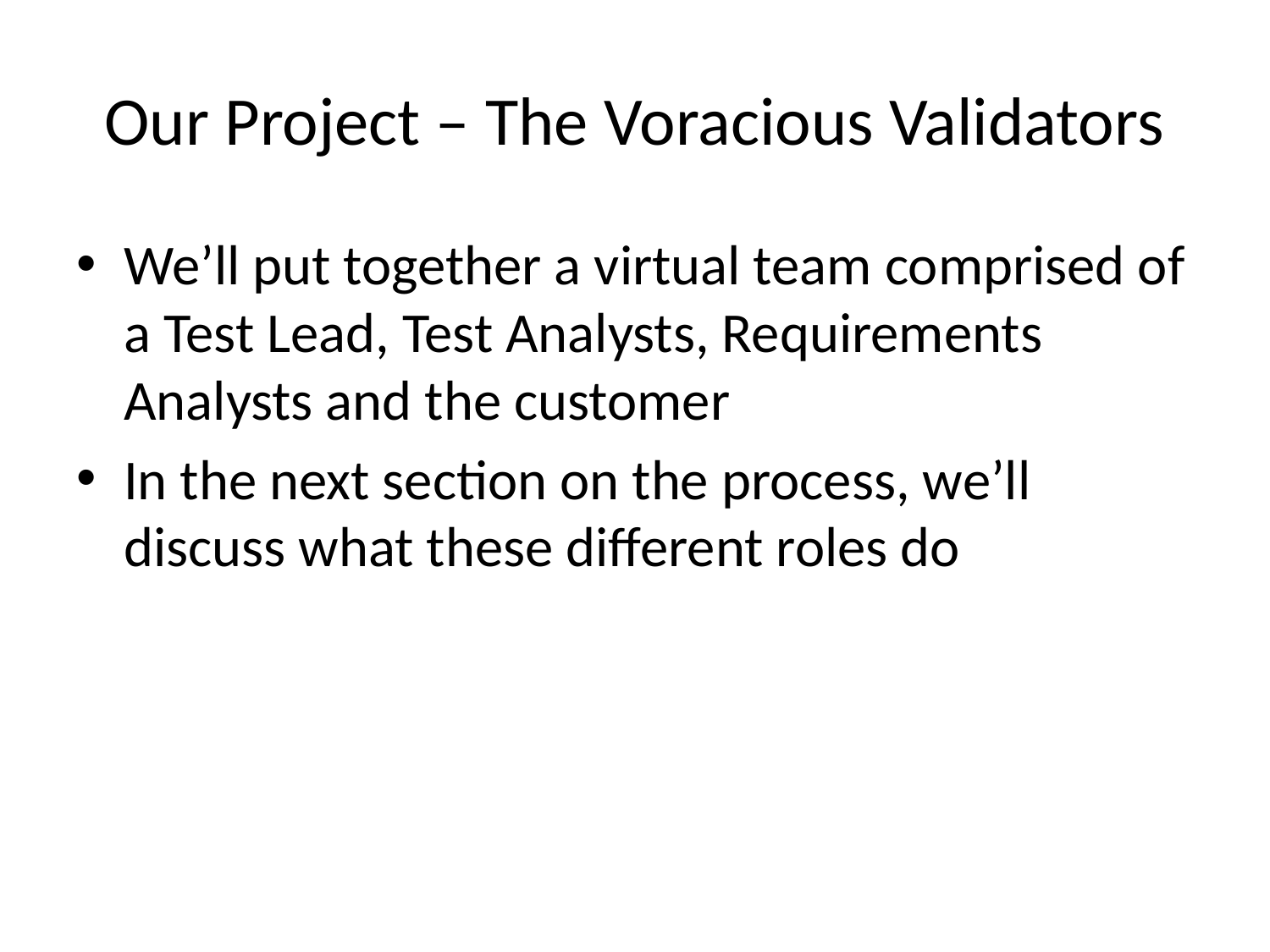

# Our Project – The Voracious Validators
We’ll put together a virtual team comprised of a Test Lead, Test Analysts, Requirements Analysts and the customer
In the next section on the process, we’ll discuss what these different roles do